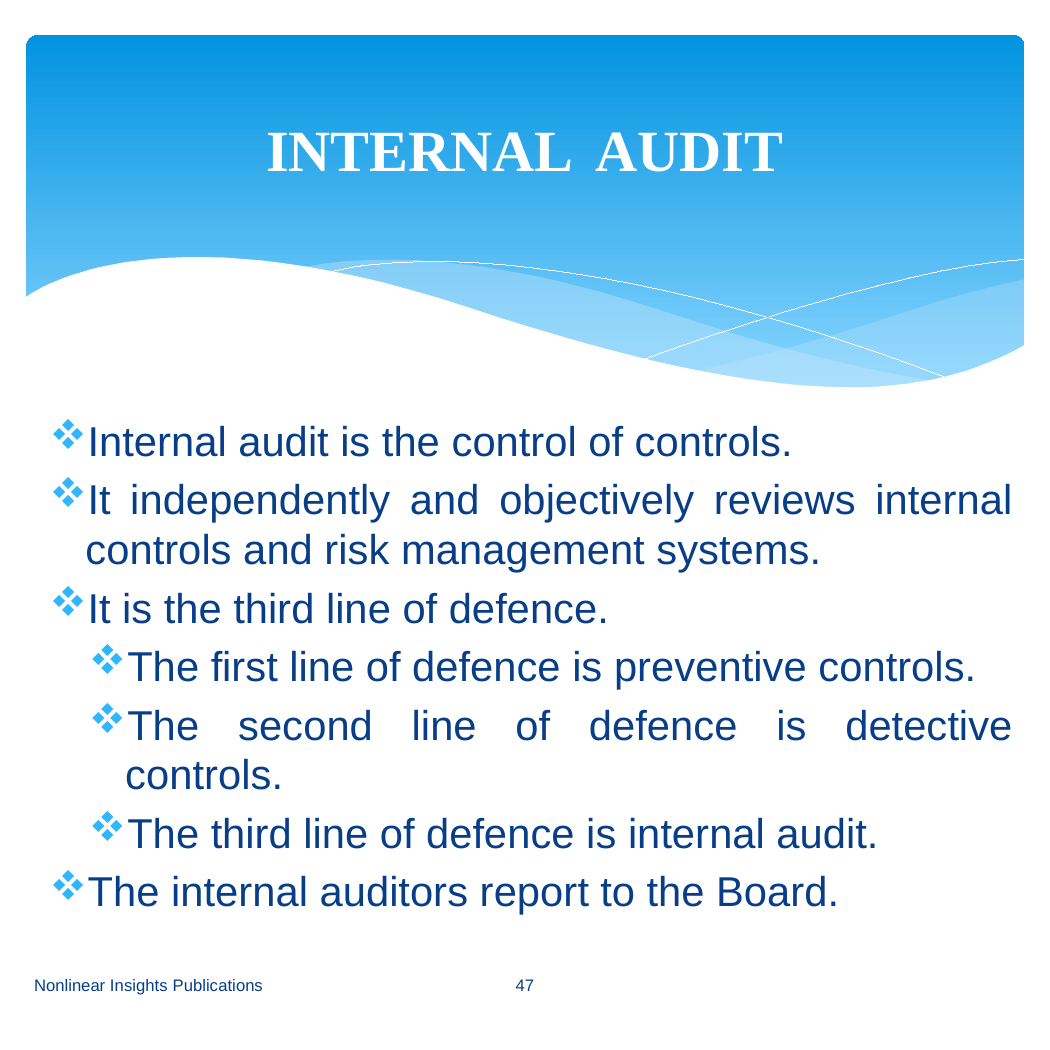

INTERNAL  AUDIT
# Internal audit is the control of controls.
It independently and objectively reviews internal controls and risk management systems.
It is the third line of defence.
The first line of defence is preventive controls.
The second line of defence is detective controls.
The third line of defence is internal audit.
The internal auditors report to the Board.
Nonlinear Insights Publications
47